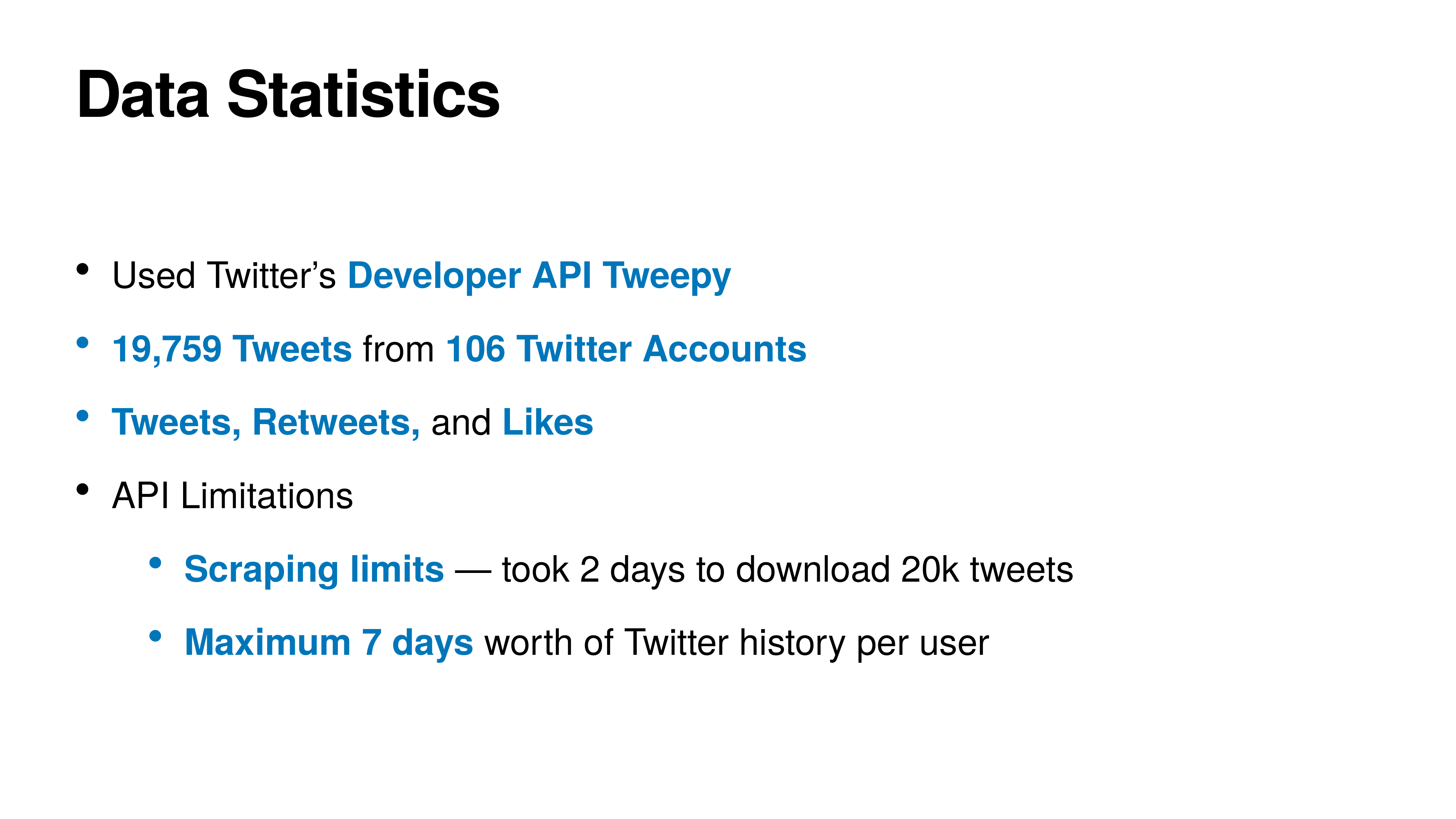

# Data Statistics
Used Twitter’s Developer API Tweepy
19,759 Tweets from 106 Twitter Accounts
Tweets, Retweets, and Likes
API Limitations
Scraping limits — took 2 days to download 20k tweets
Maximum 7 days worth of Twitter history per user